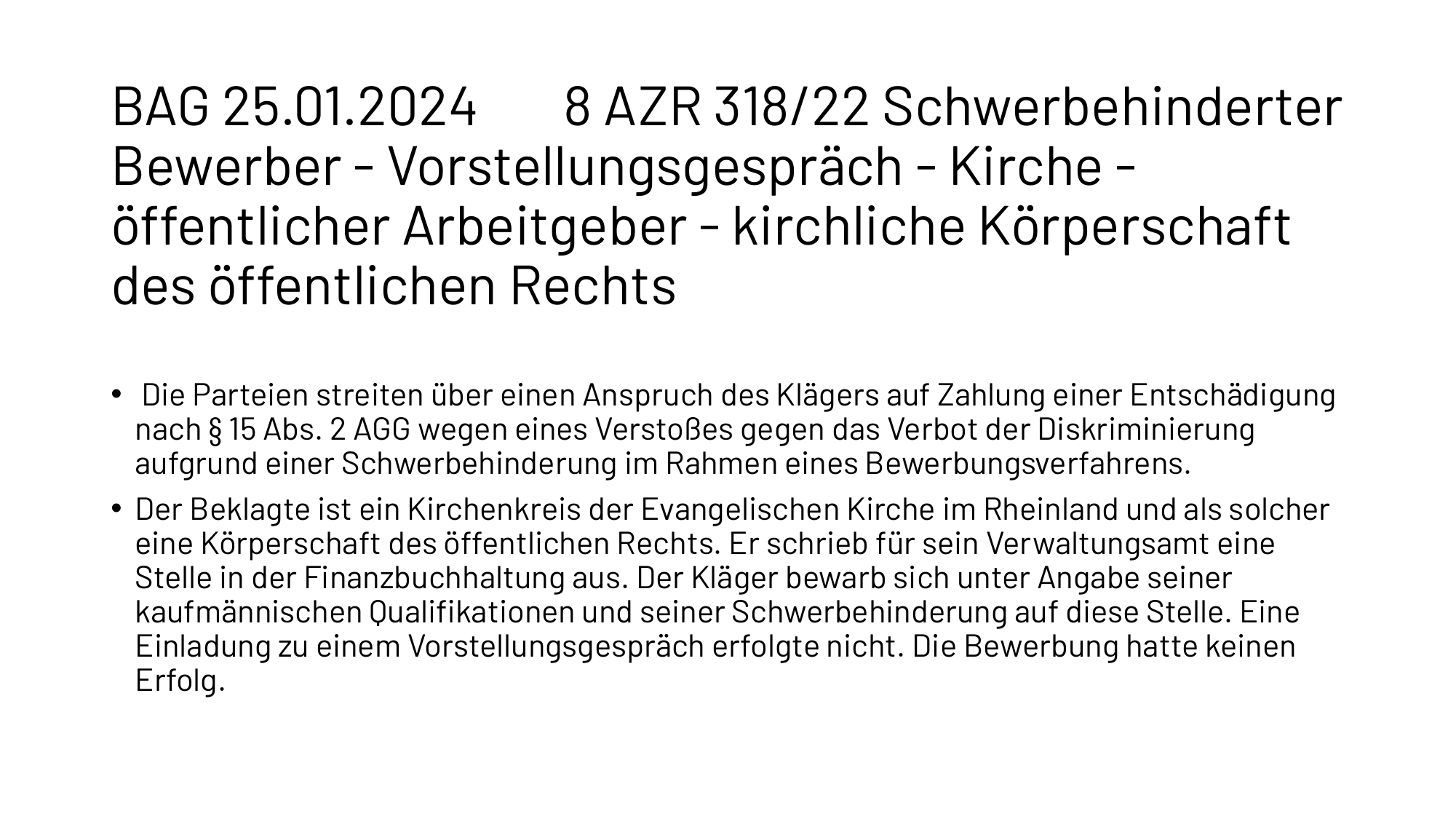

# BAG 25.01.2024  	8 AZR 318/22 Schwerbehinderter Bewerber - Vorstellungsgespräch - Kirche - öffentlicher Arbeitgeber - kirchliche Körperschaft des öffentlichen Rechts
 Die Parteien streiten über einen Anspruch des Klägers auf Zahlung einer Entschädigung nach § 15 Abs. 2 AGG wegen eines Verstoßes gegen das Verbot der Diskriminierung aufgrund einer Schwerbehinderung im Rahmen eines Bewerbungsverfahrens.
Der Beklagte ist ein Kirchenkreis der Evangelischen Kirche im Rheinland und als solcher eine Körperschaft des öffentlichen Rechts. Er schrieb für sein Verwaltungsamt eine Stelle in der Finanzbuchhaltung aus. Der Kläger bewarb sich unter Angabe seiner kaufmännischen Qualifikationen und seiner Schwerbehinderung auf diese Stelle. Eine Einladung zu einem Vorstellungsgespräch erfolgte nicht. Die Bewerbung hatte keinen Erfolg.